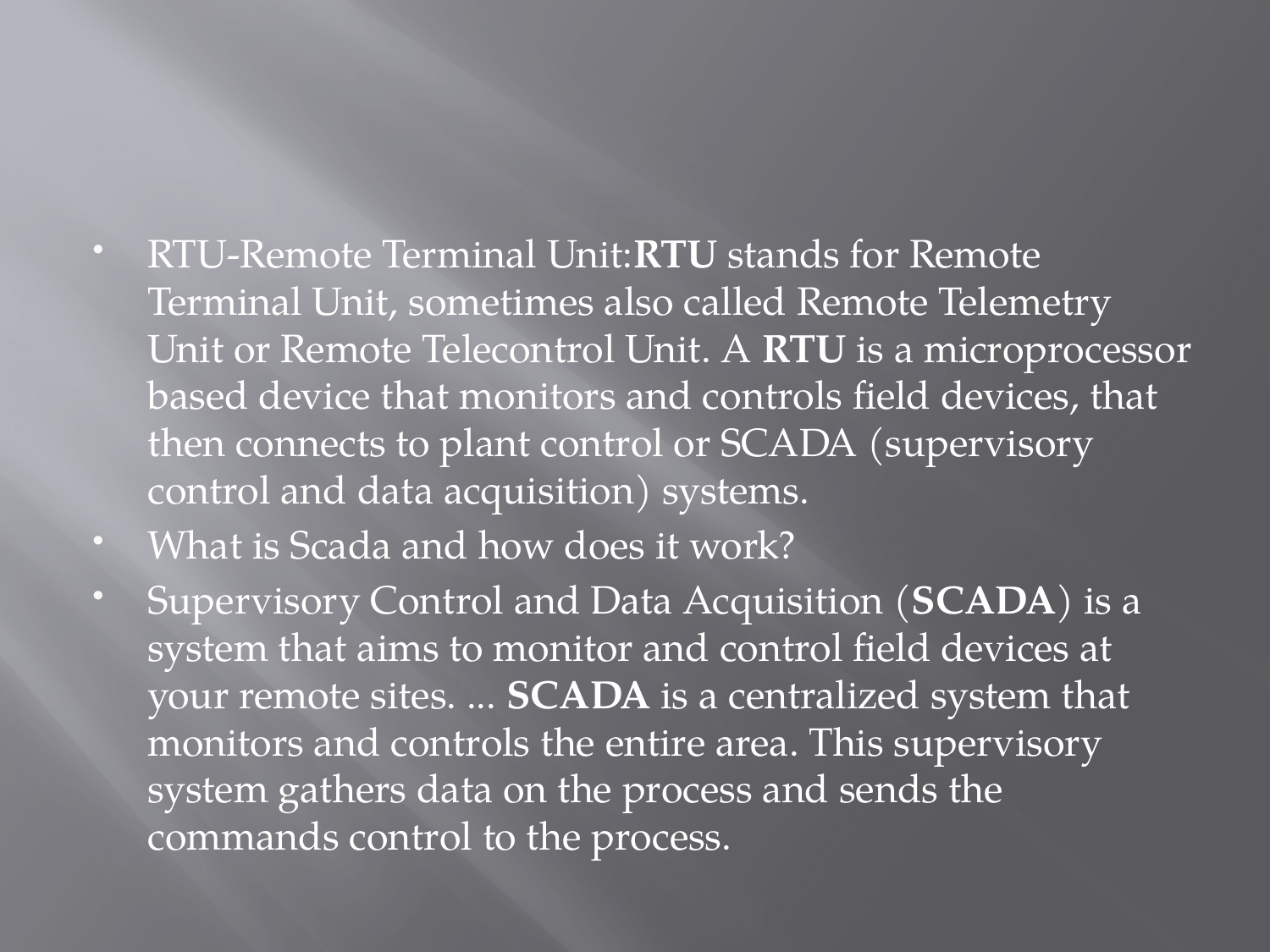

#
RTU-Remote Terminal Unit:RTU stands for Remote Terminal Unit, sometimes also called Remote Telemetry Unit or Remote Telecontrol Unit. A RTU is a microprocessor based device that monitors and controls field devices, that then connects to plant control or SCADA (supervisory control and data acquisition) systems.
What is Scada and how does it work?
Supervisory Control and Data Acquisition (SCADA) is a system that aims to monitor and control field devices at your remote sites. ... SCADA is a centralized system that monitors and controls the entire area. This supervisory system gathers data on the process and sends the commands control to the process.